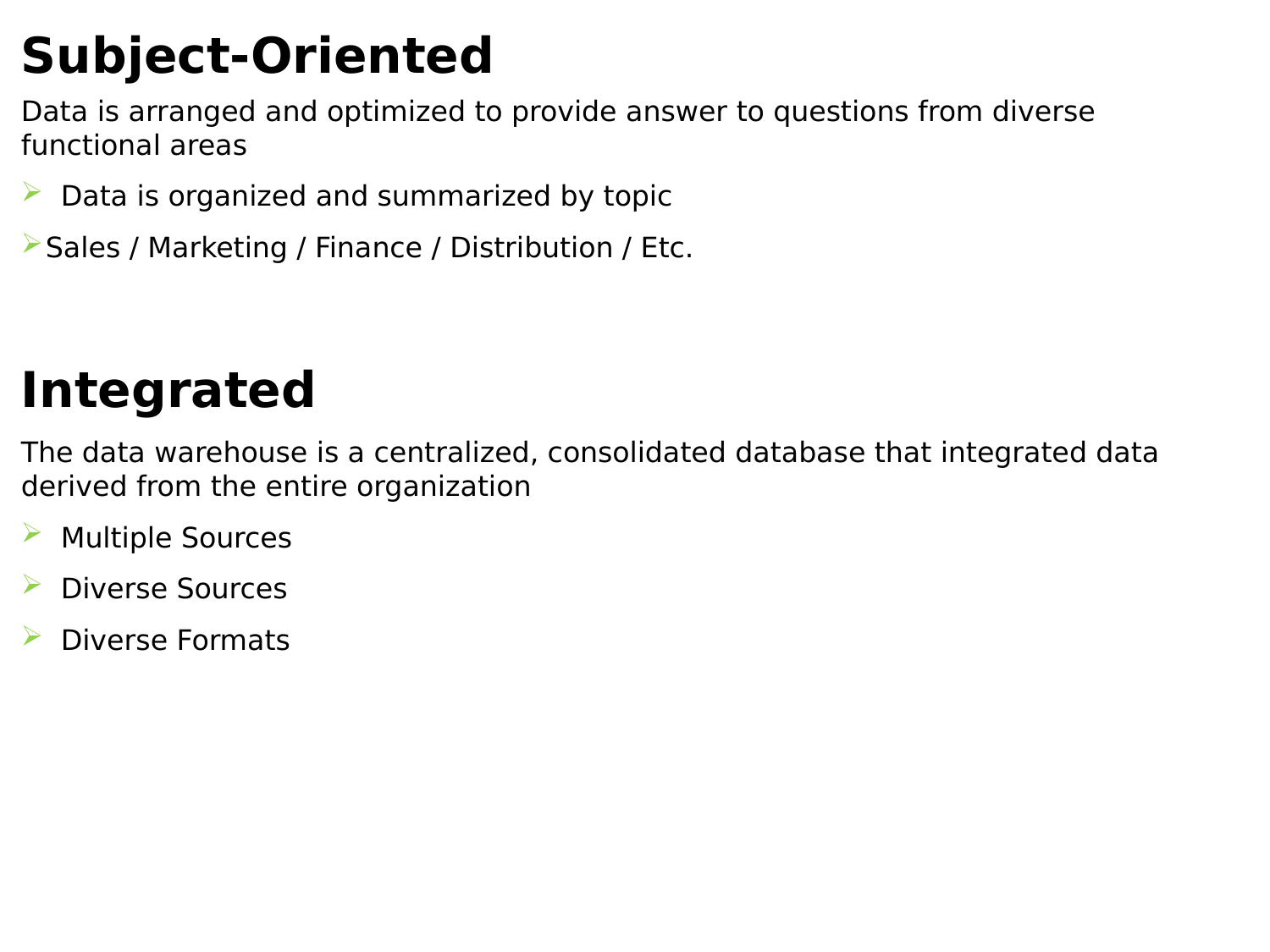

# Subject-Oriented
Data is arranged and optimized to provide answer to questions from diverse functional areas
Data is organized and summarized by topic
Sales / Marketing / Finance / Distribution / Etc.

Integrated
The data warehouse is a centralized, consolidated database that integrated data derived from the entire organization
Multiple Sources
Diverse Sources
Diverse Formats